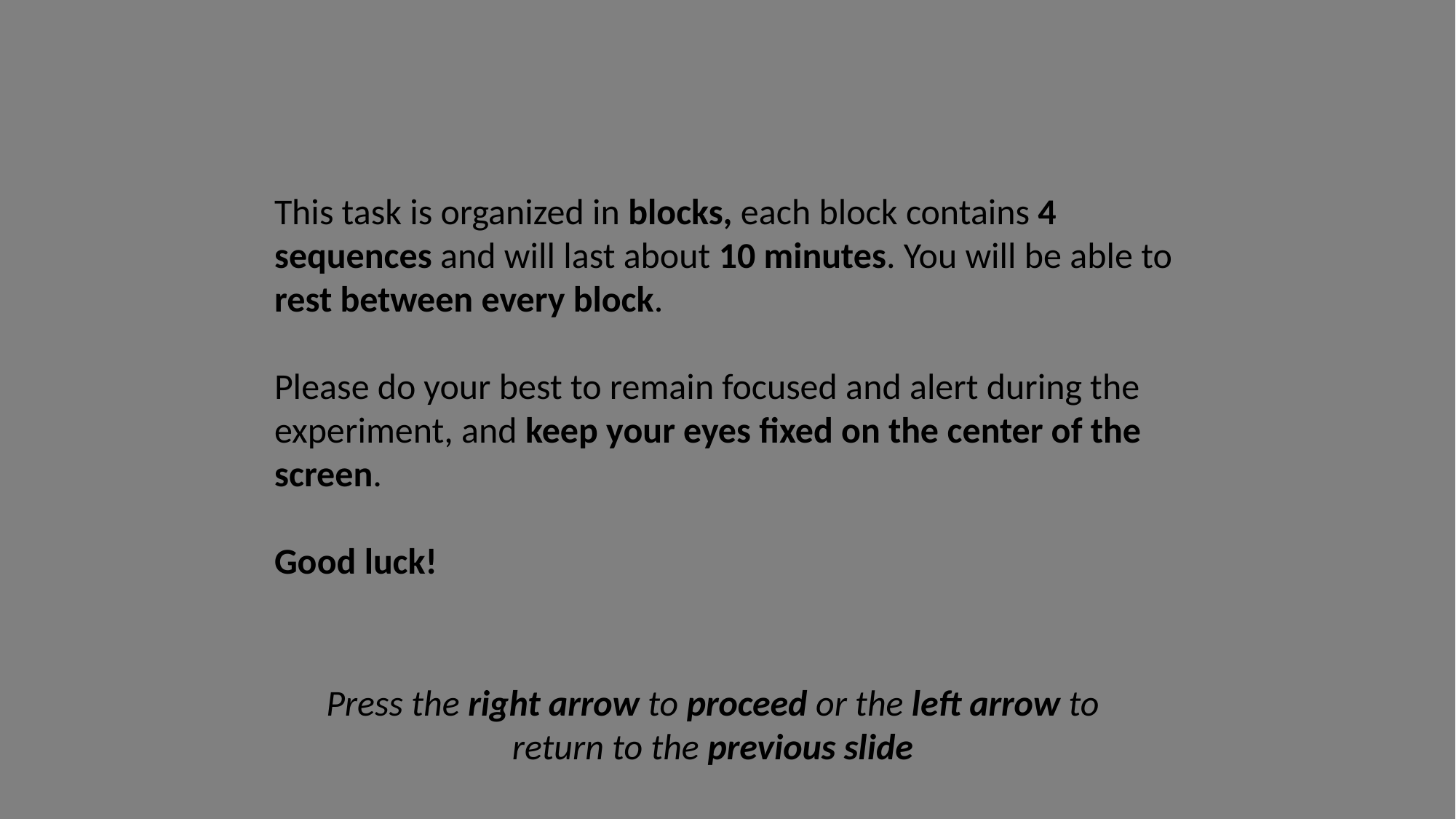

This task is organized in blocks, each block contains 4 sequences and will last about 10 minutes. You will be able to rest between every block.

Please do your best to remain focused and alert during the experiment, and keep your eyes fixed on the center of the screen.

Good luck!

Press the right arrow to proceed or the left arrow to return to the previous slide